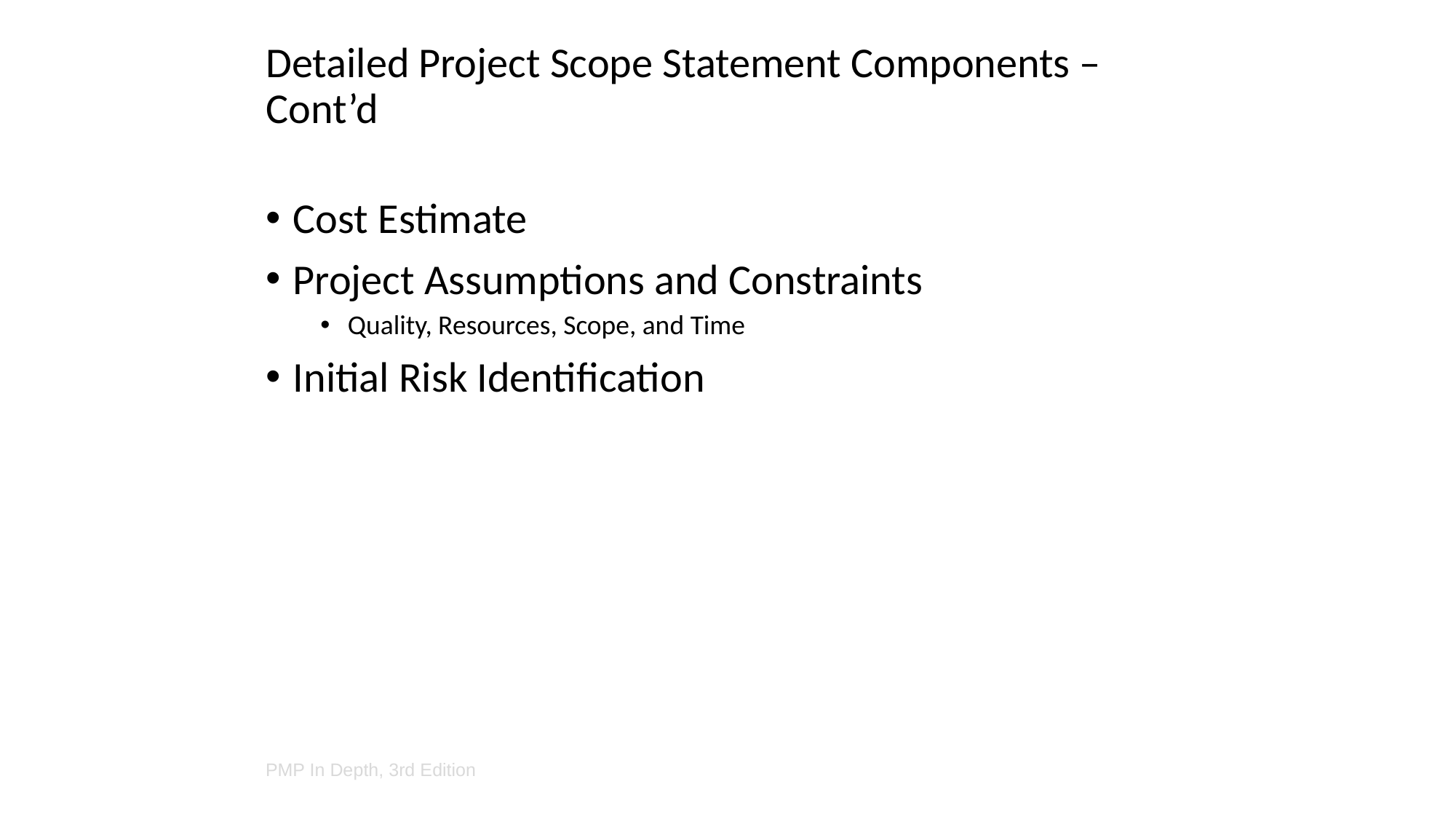

# Detailed Project Scope Statement Components – Cont’d
Cost Estimate
Project Assumptions and Constraints
Quality, Resources, Scope, and Time
Initial Risk Identification
PMP In Depth, 3rd Edition